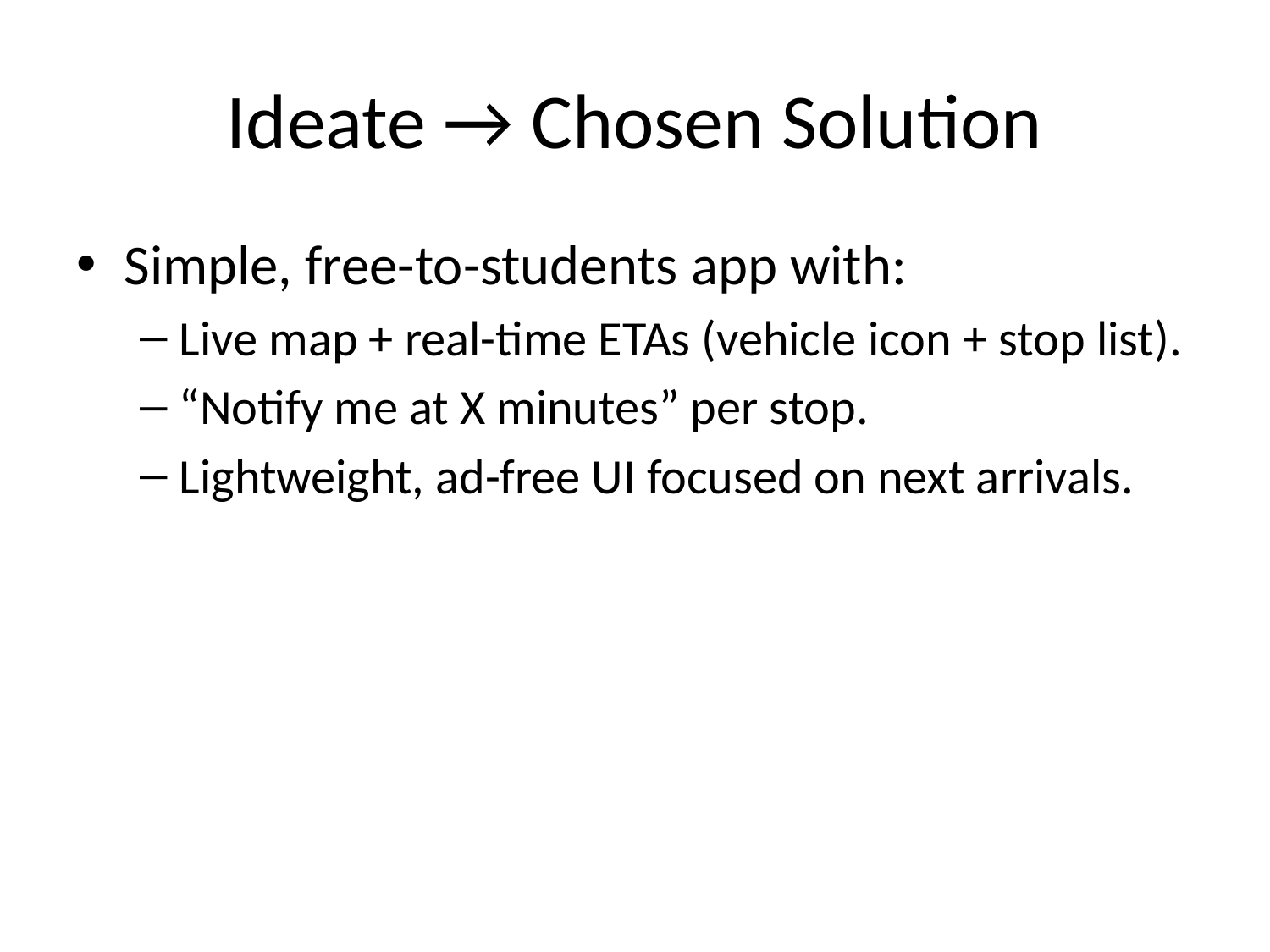

# Ideate → Chosen Solution
Simple, free-to-students app with:
Live map + real-time ETAs (vehicle icon + stop list).
“Notify me at X minutes” per stop.
Lightweight, ad-free UI focused on next arrivals.